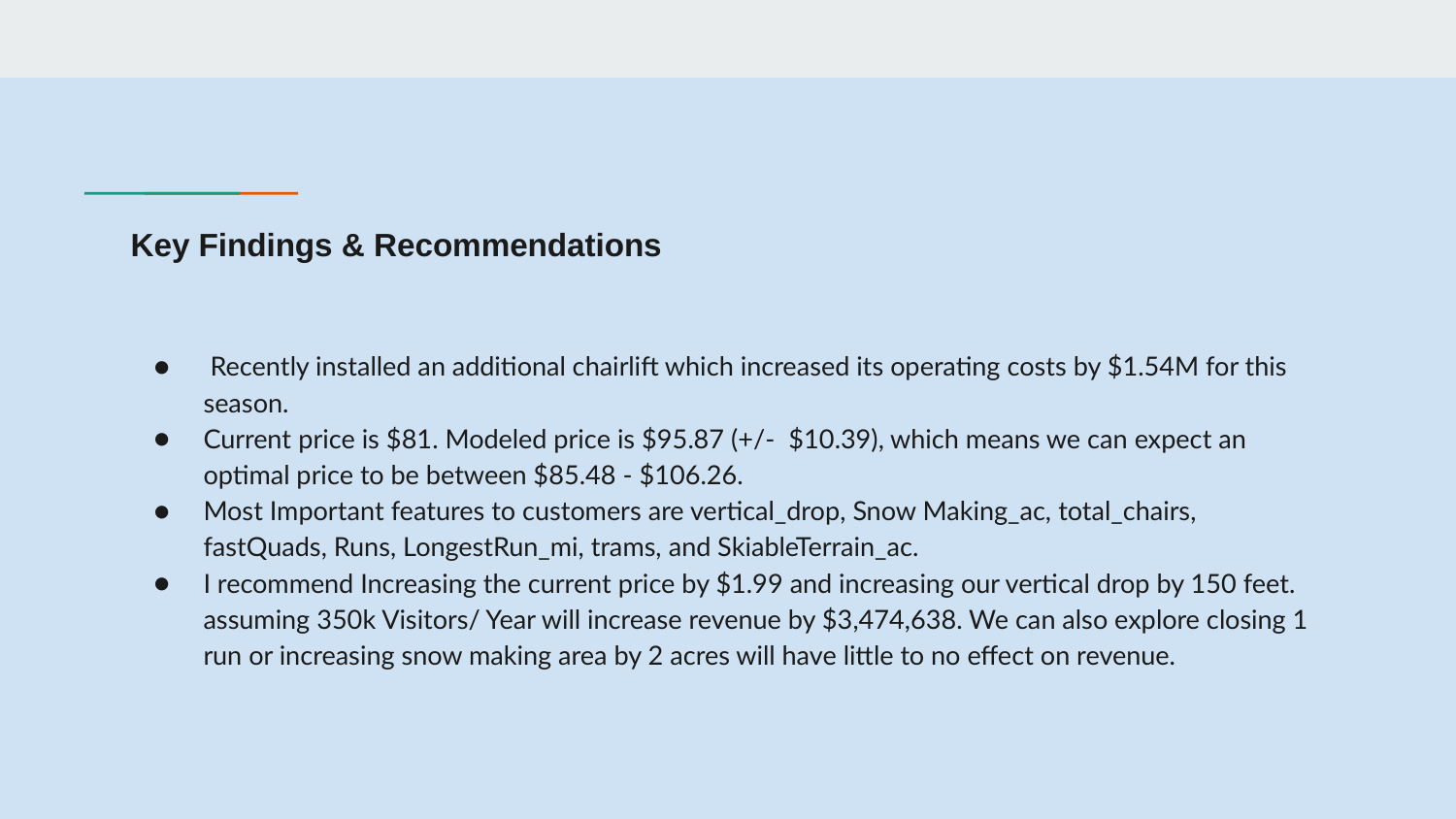

# Key Findings & Recommendations
 Recently installed an additional chairlift which increased its operating costs by $1.54M for this season.
Current price is $81. Modeled price is $95.87 (+/-  $10.39), which means we can expect an optimal price to be between $85.48 - $106.26.
Most Important features to customers are vertical_drop, Snow Making_ac, total_chairs, fastQuads, Runs, LongestRun_mi, trams, and SkiableTerrain_ac.
I recommend Increasing the current price by $1.99 and increasing our vertical drop by 150 feet. assuming 350k Visitors/ Year will increase revenue by $3,474,638. We can also explore closing 1 run or increasing snow making area by 2 acres will have little to no effect on revenue.